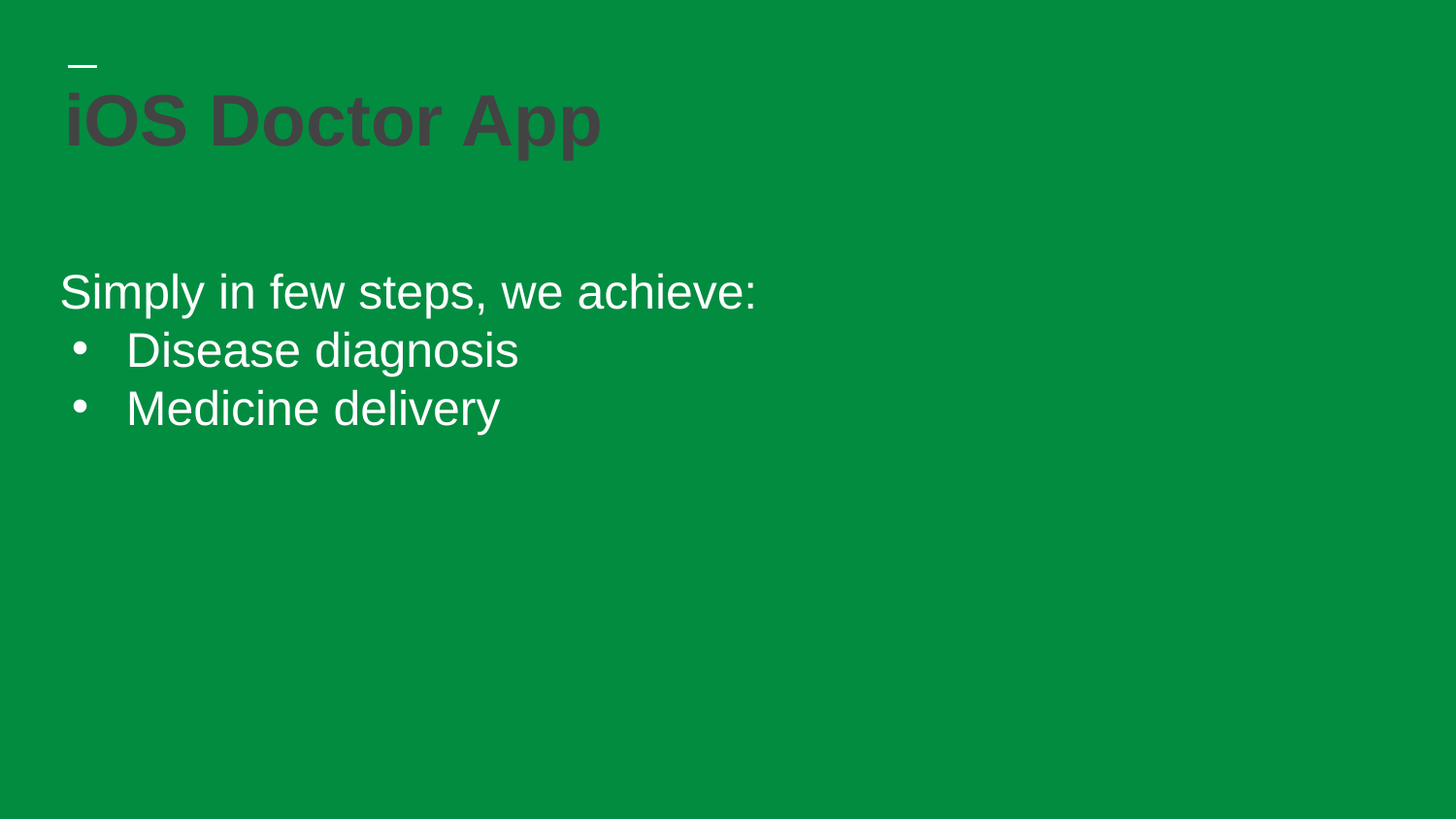

iOS Doctor App
Simply in few steps, we achieve:
Disease diagnosis
Medicine delivery